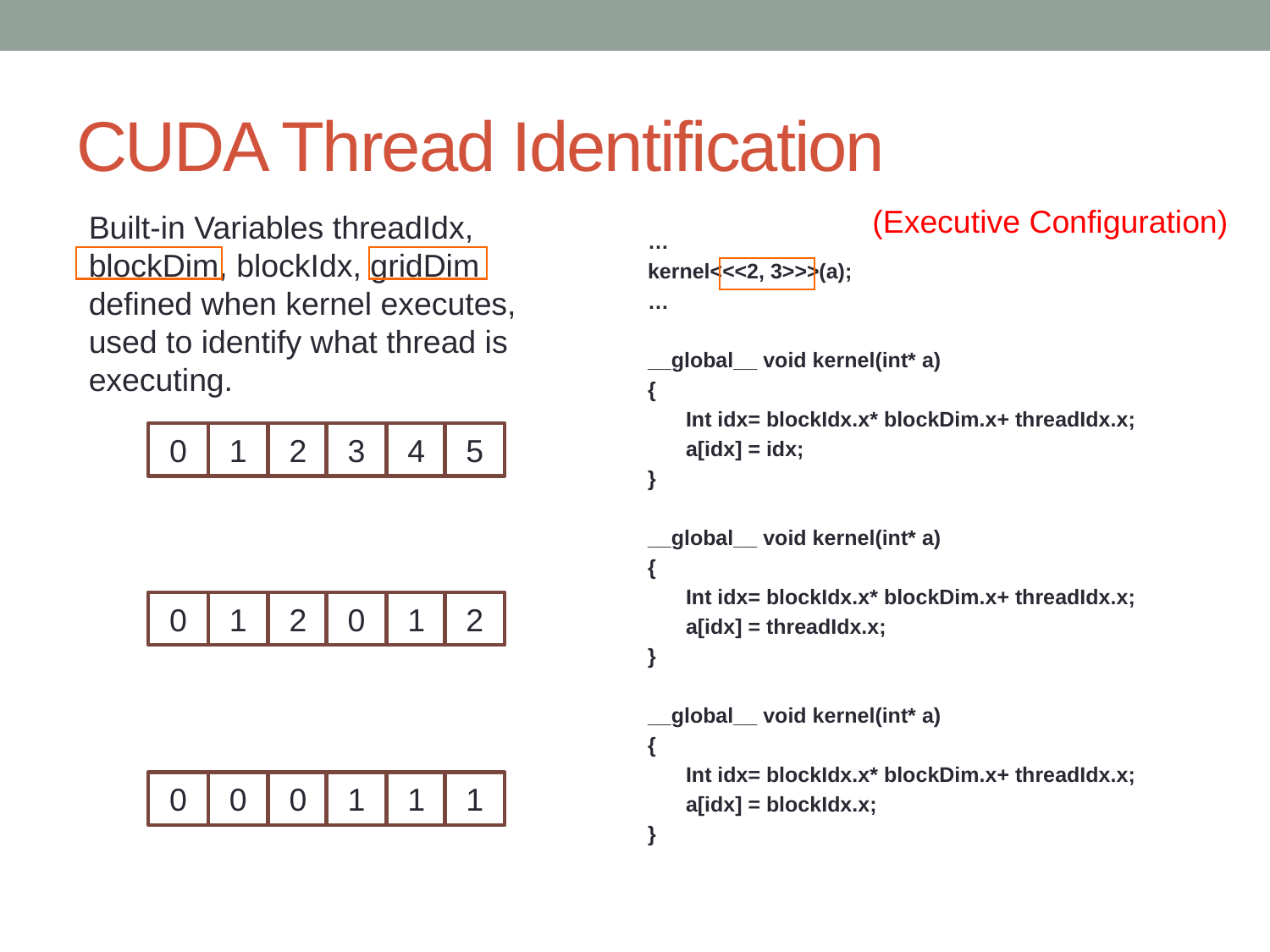

# CUDA Thread Identification
(Executive Configuration)
Built-in Variables threadIdx, blockDim, blockIdx, gridDim defined when kernel executes, used to identify what thread is executing.
…
kernel<<<2, 3>>>(a);
…

__global__ void kernel(int* a)
{
Int idx= blockIdx.x* blockDim.x+ threadIdx.x;
a[idx] = idx;
}

__global__ void kernel(int* a)
{
Int idx= blockIdx.x* blockDim.x+ threadIdx.x;
a[idx] = threadIdx.x;
}

__global__ void kernel(int* a)
{
Int idx= blockIdx.x* blockDim.x+ threadIdx.x;
a[idx] = blockIdx.x;
}

0
1
2
3
4
5
0
1
2
0
1
2
0
0
0
1
1
1